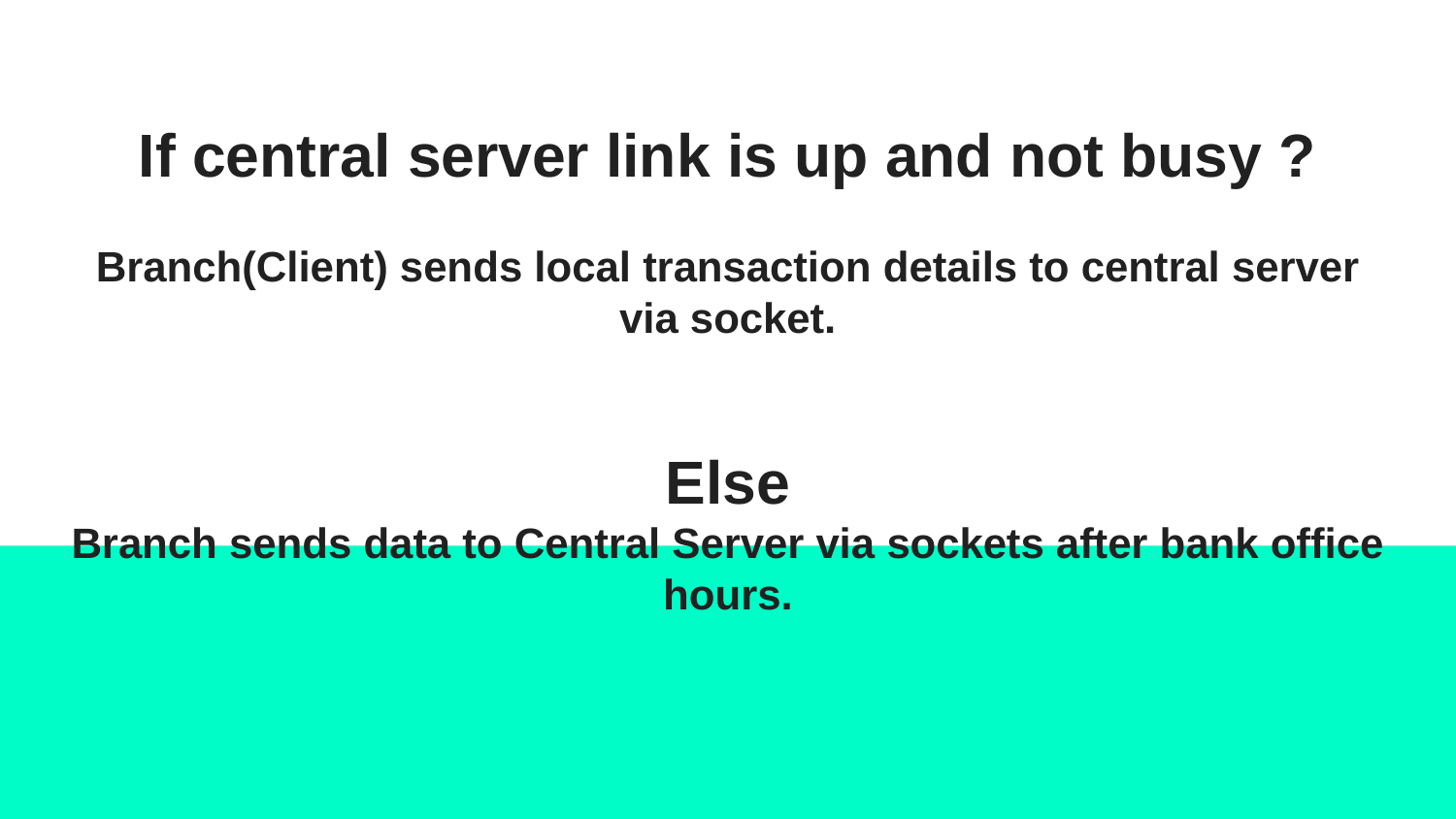

If central server link is up and not busy ?

Branch(Client) sends local transaction details to central server via socket.

Else
Branch sends data to Central Server via sockets after bank office hours.